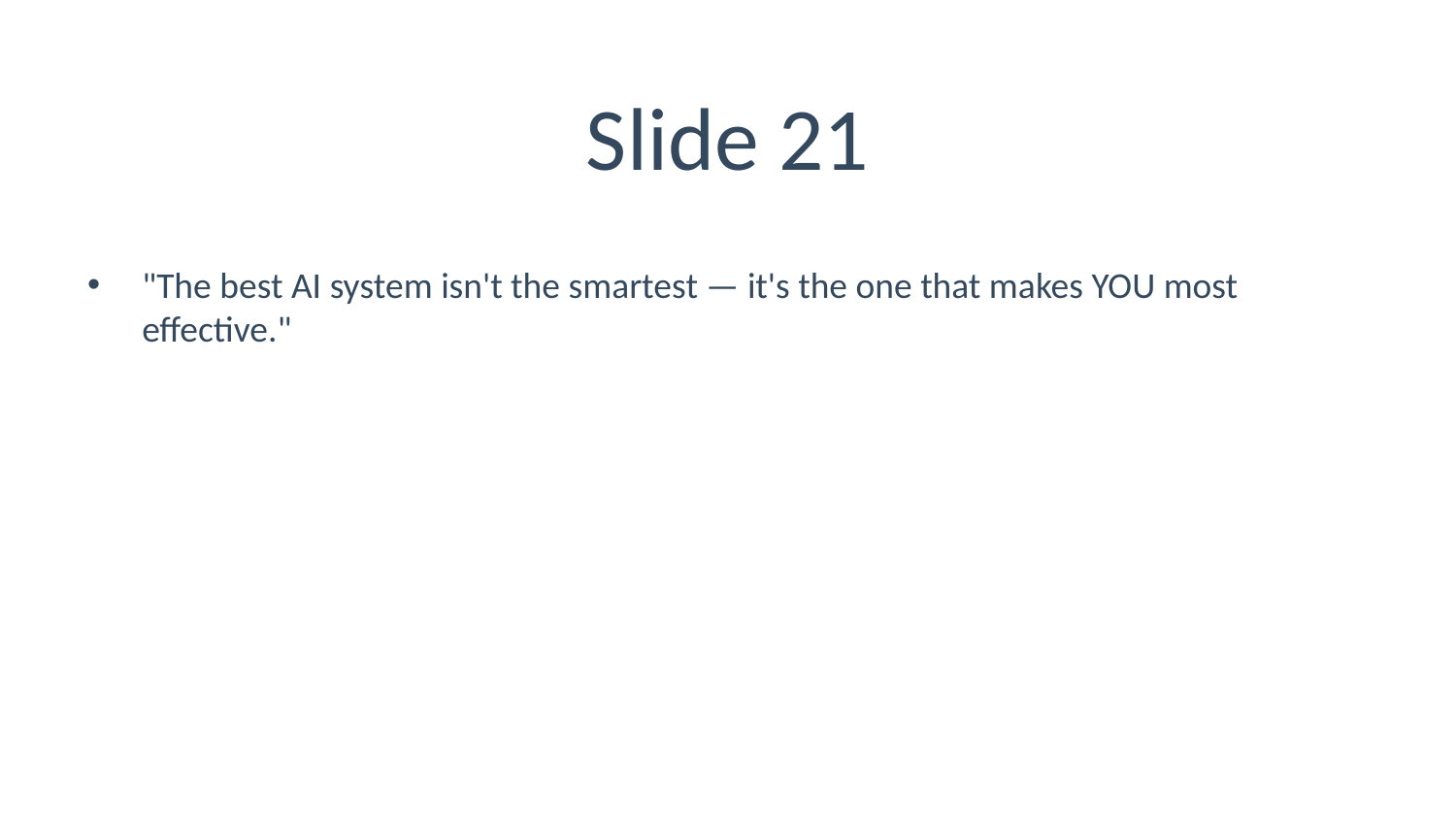

# Slide 21
"The best AI system isn't the smartest — it's the one that makes YOU most effective."